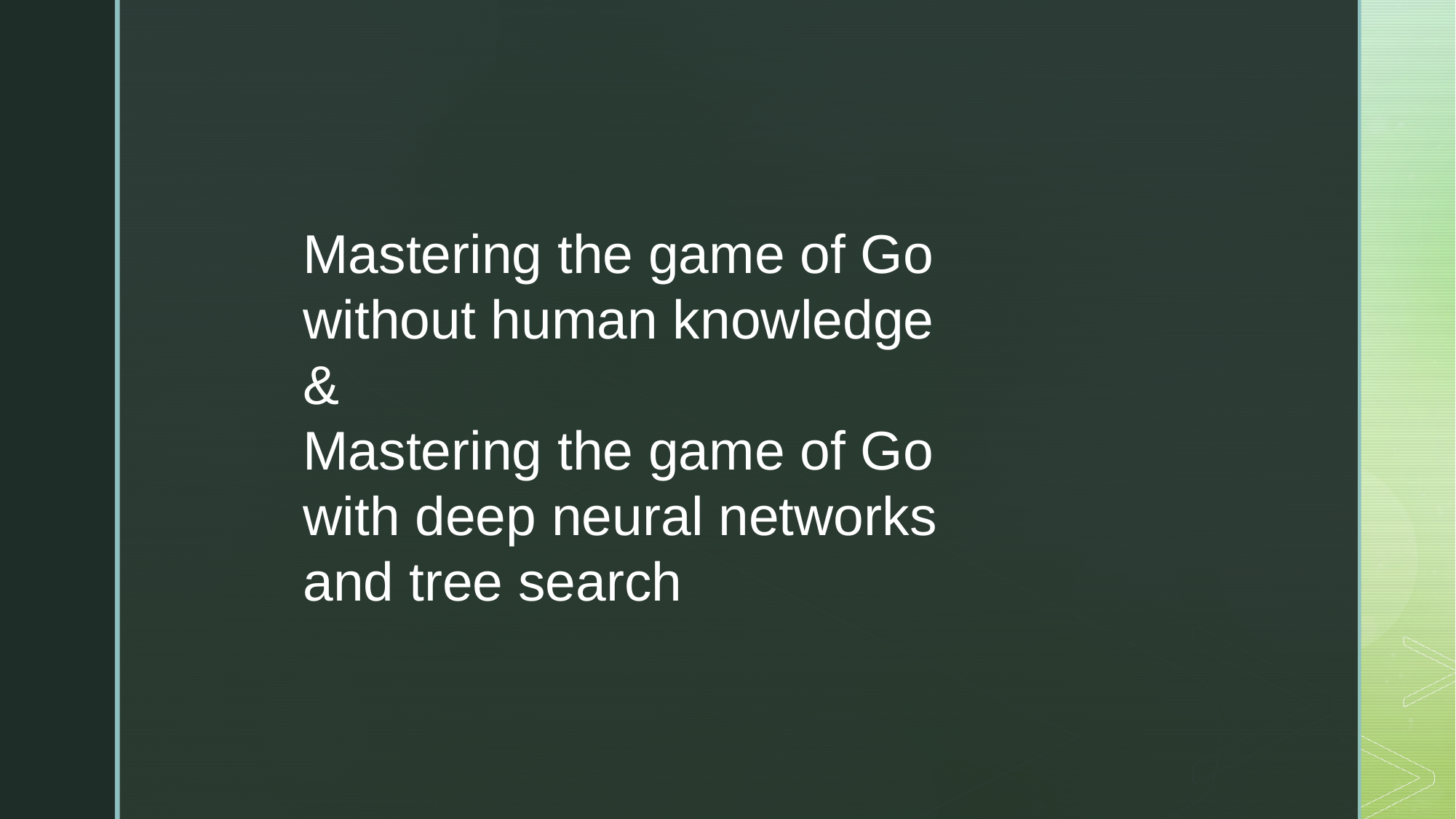

Mastering the game of Go without human knowledge
&
Mastering the game of Go with deep neural networks and tree search